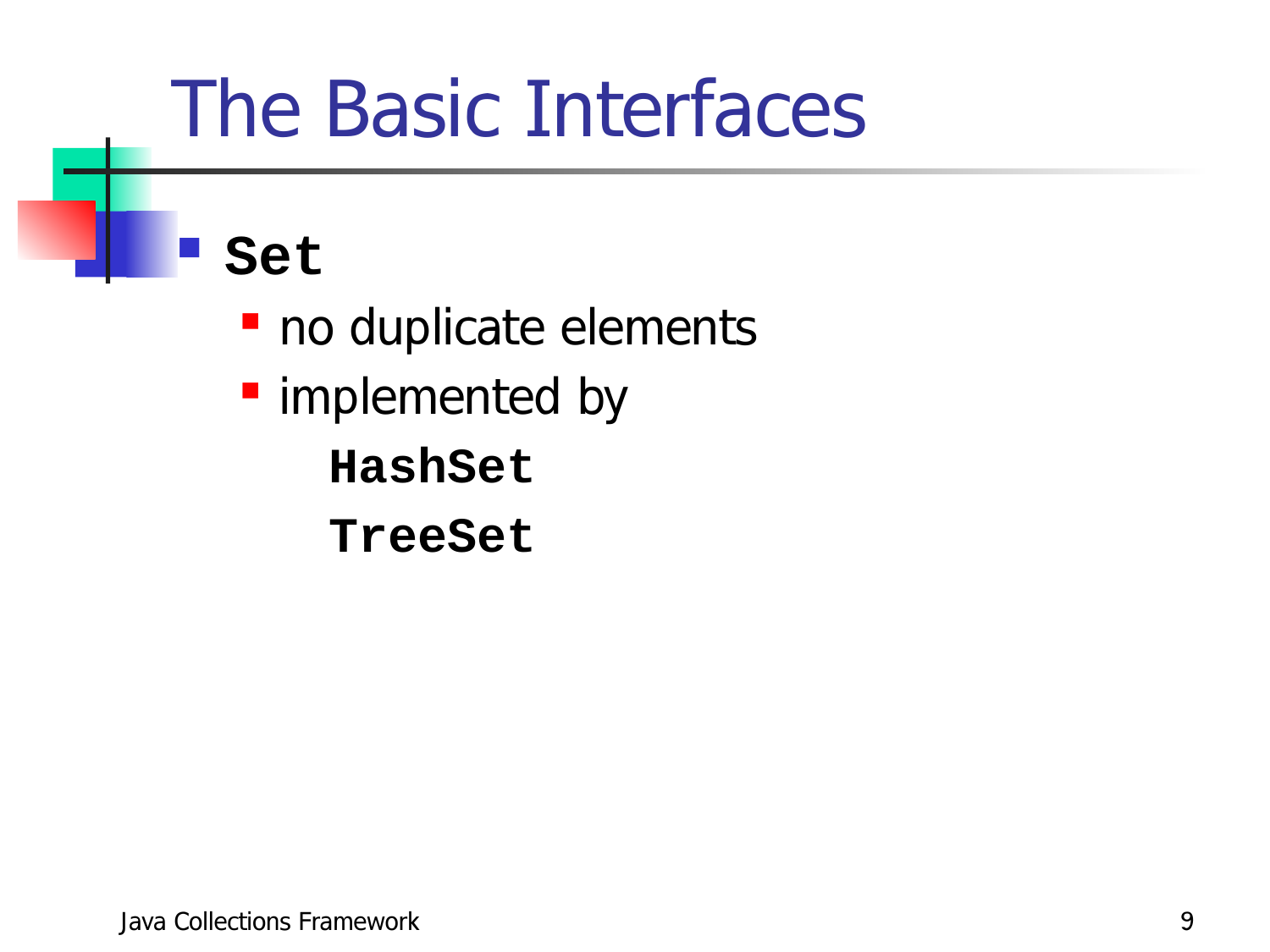

# The Basic Interfaces
Set
no duplicate elements
implemented by
   HashSet
   TreeSet
Java Collections Framework
9